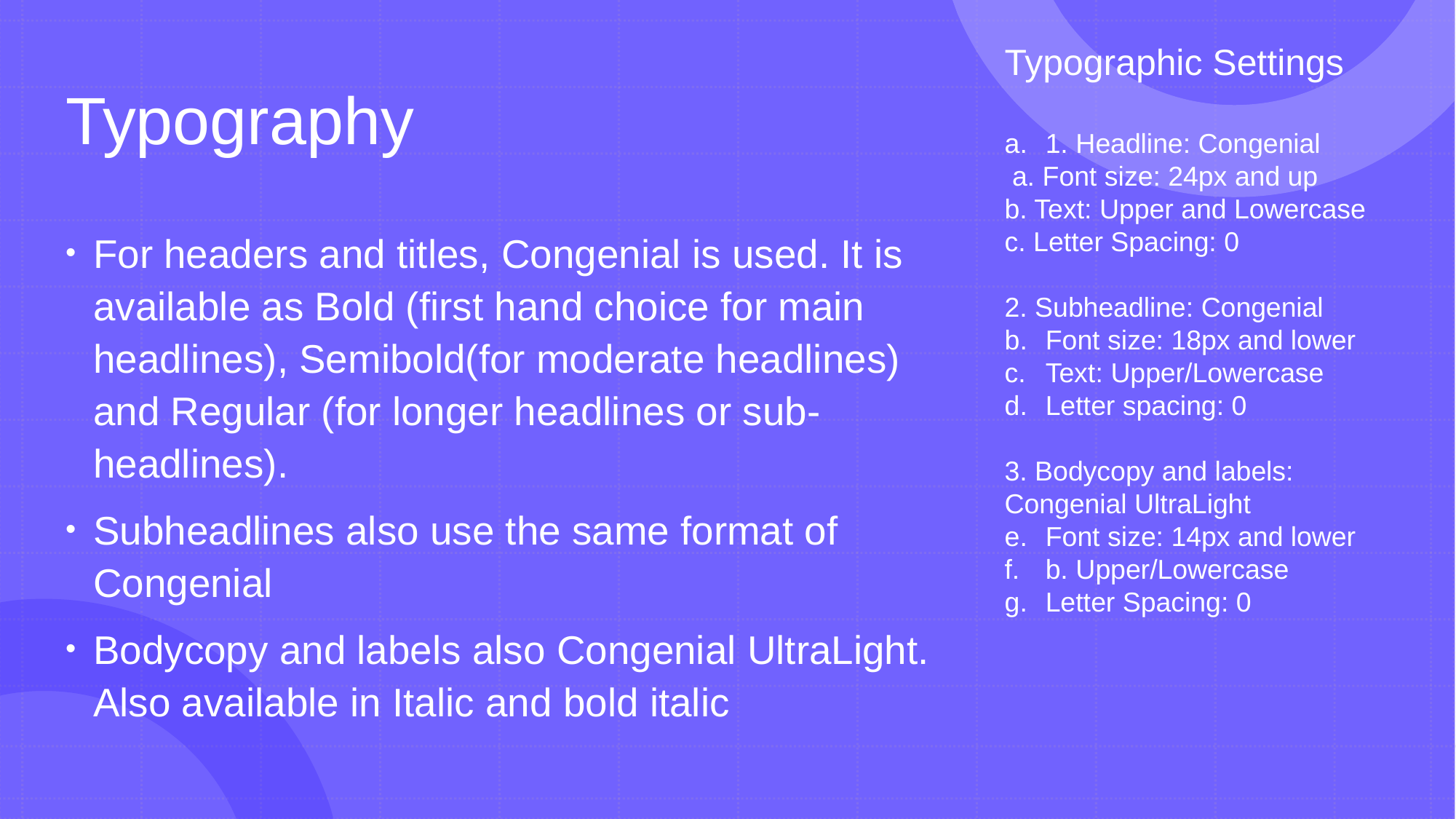

Typographic Settings

1. Headline: Congenial
 a. Font size: 24px and up
b. Text: Upper and Lowercase
c. Letter Spacing: 0

2. Subheadline: Congenial
Font size: 18px and lower
Text: Upper/Lowercase
Letter spacing: 0

3. Bodycopy and labels: Congenial UltraLight
Font size: 14px and lower
b. Upper/Lowercase
Letter Spacing: 0

# Typography
For headers and titles, Congenial is used. It is available as Bold (first hand choice for main headlines), Semibold(for moderate headlines) and Regular (for longer headlines or sub-headlines).
Subheadlines also use the same format of Congenial
Bodycopy and labels also Congenial UltraLight. Also available in Italic and bold italic